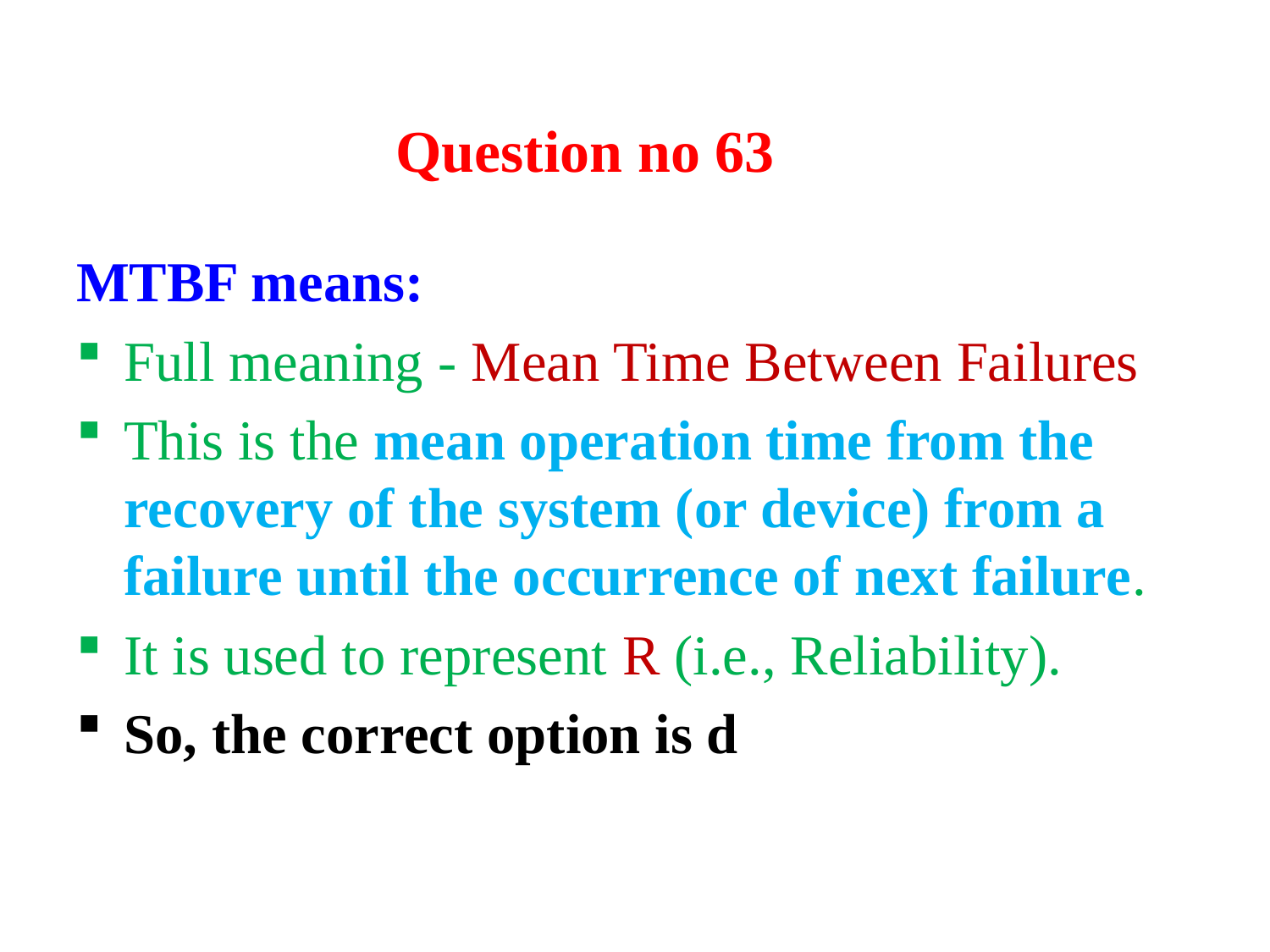

# Question no 63
MTBF means:
Full meaning - Mean Time Between Failures
This is the mean operation time from the recovery of the system (or device) from a failure until the occurrence of next failure.
It is used to represent R (i.e., Reliability).
So, the correct option is d